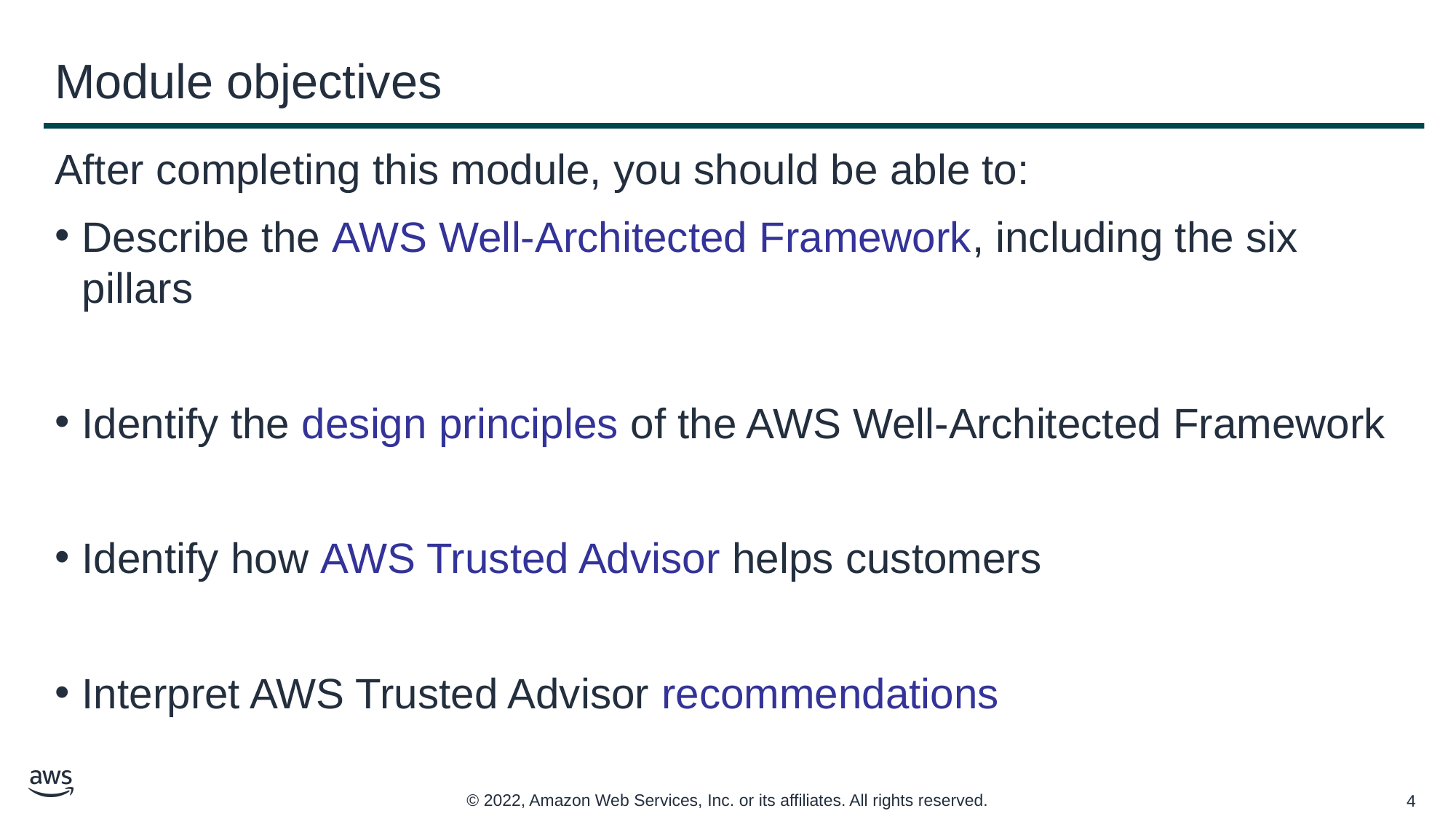

# Module objectives
After completing this module, you should be able to:
Describe the AWS Well-Architected Framework, including the six pillars

Identify the design principles of the AWS Well-Architected Framework

Identify how AWS Trusted Advisor helps customers

Interpret AWS Trusted Advisor recommendations
4